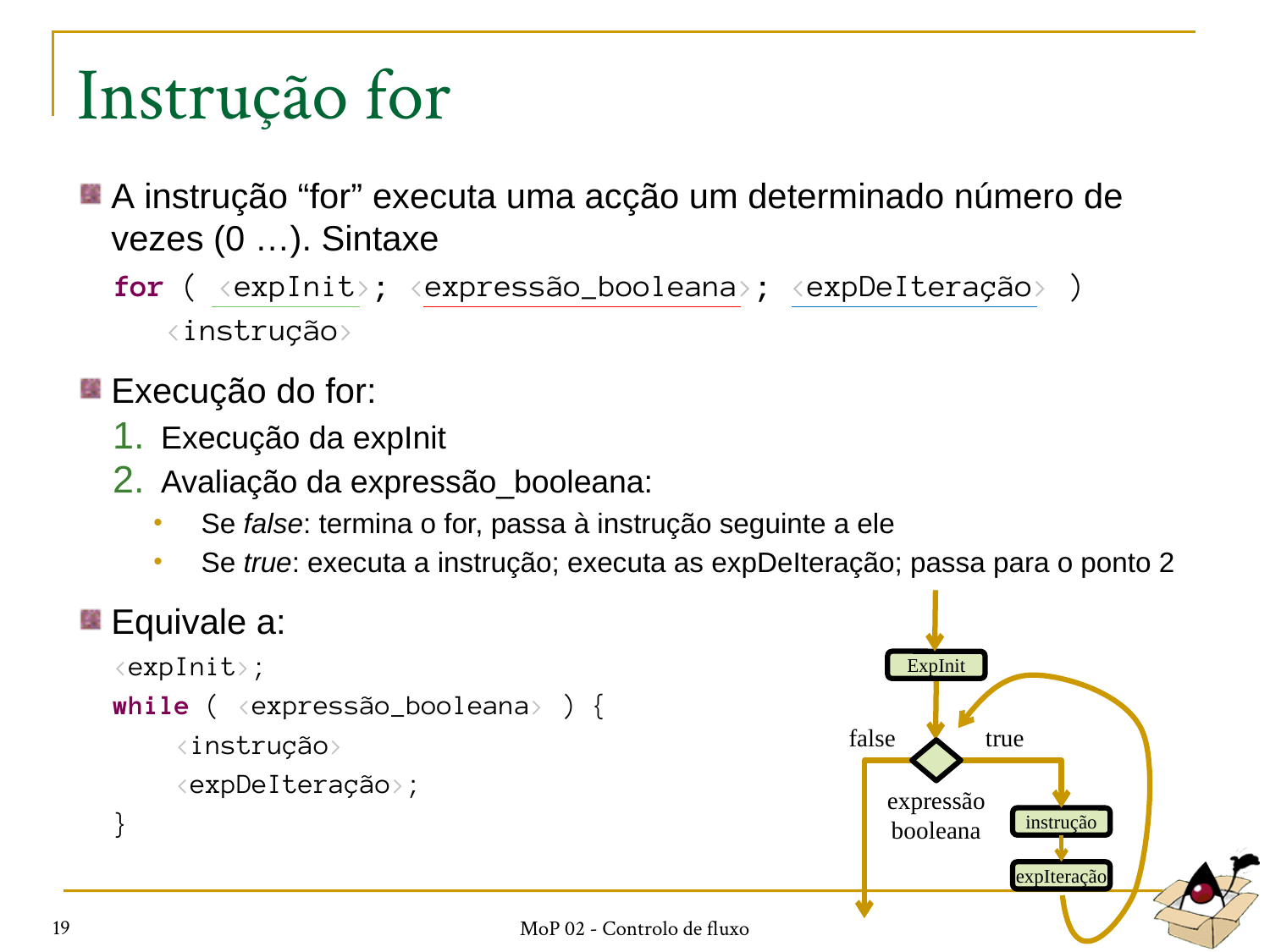

# Instrução for
A instrução “for” executa uma acção um determinado número de vezes (0 …). Sintaxe
for ( <expInit>; <expressão_booleana>; <expDeIteração> )
   <instrução>
Execução do for:
Execução da expInit
Avaliação da expressão_booleana:
Se false: termina o for, passa à instrução seguinte a ele
Se true: executa a instrução; executa as expDeIteração; passa para o ponto 2
Equivale a:
<expInit>;
while ( <expressão_booleana> ) {
    <instrução>
    <expDeIteração>;
}

ExpInit

false
true

expressão
booleana
instrução
expIteração
MoP 02 - Controlo de fluxo